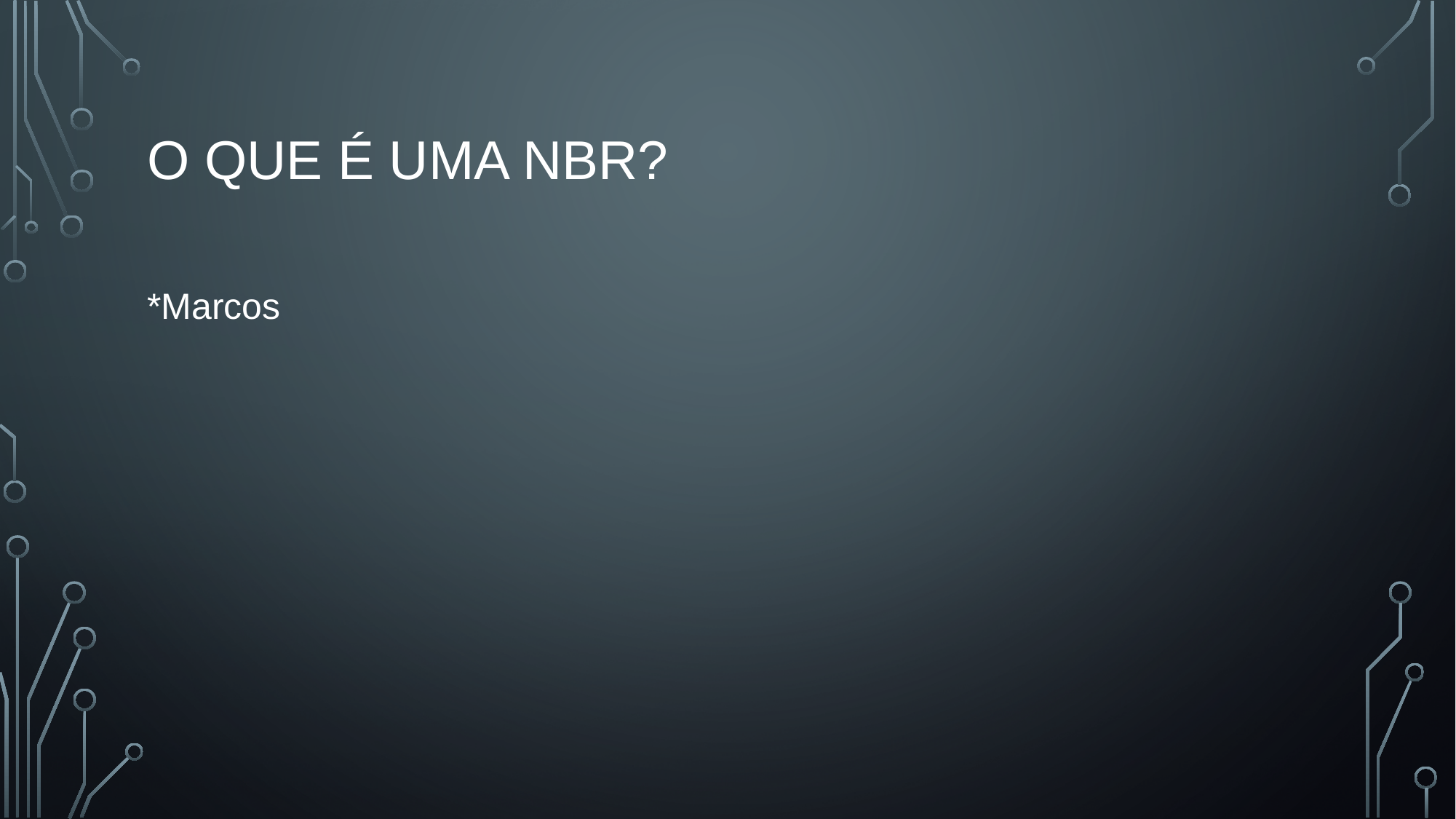

# O QUE É UMA NBR?
*Marcos